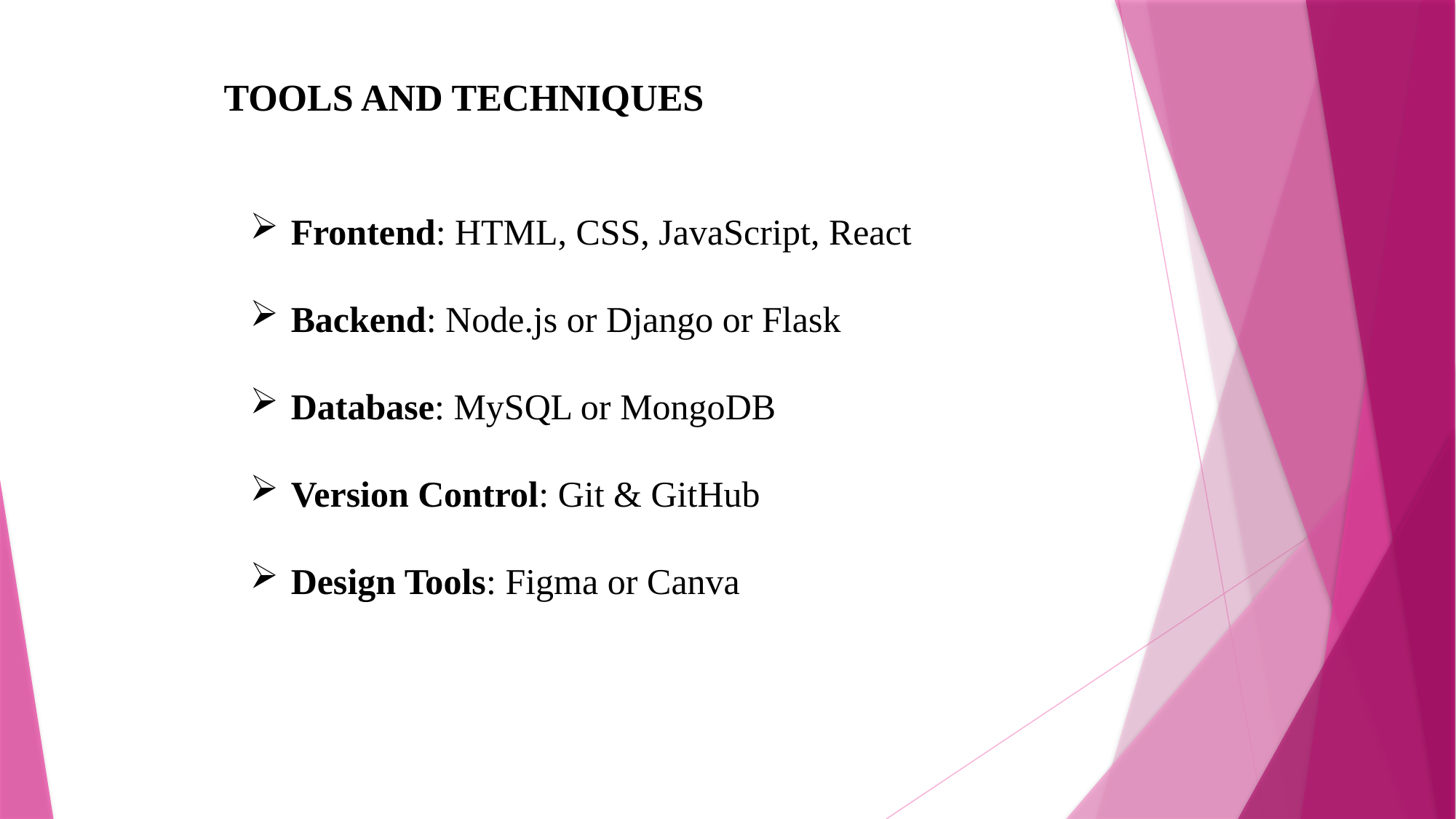

TOOLS AND TECHNIQUES
Frontend: HTML, CSS, JavaScript, React

Backend: Node.js or Django or Flask

Database: MySQL or MongoDB

Version Control: Git & GitHub

Design Tools: Figma or Canva